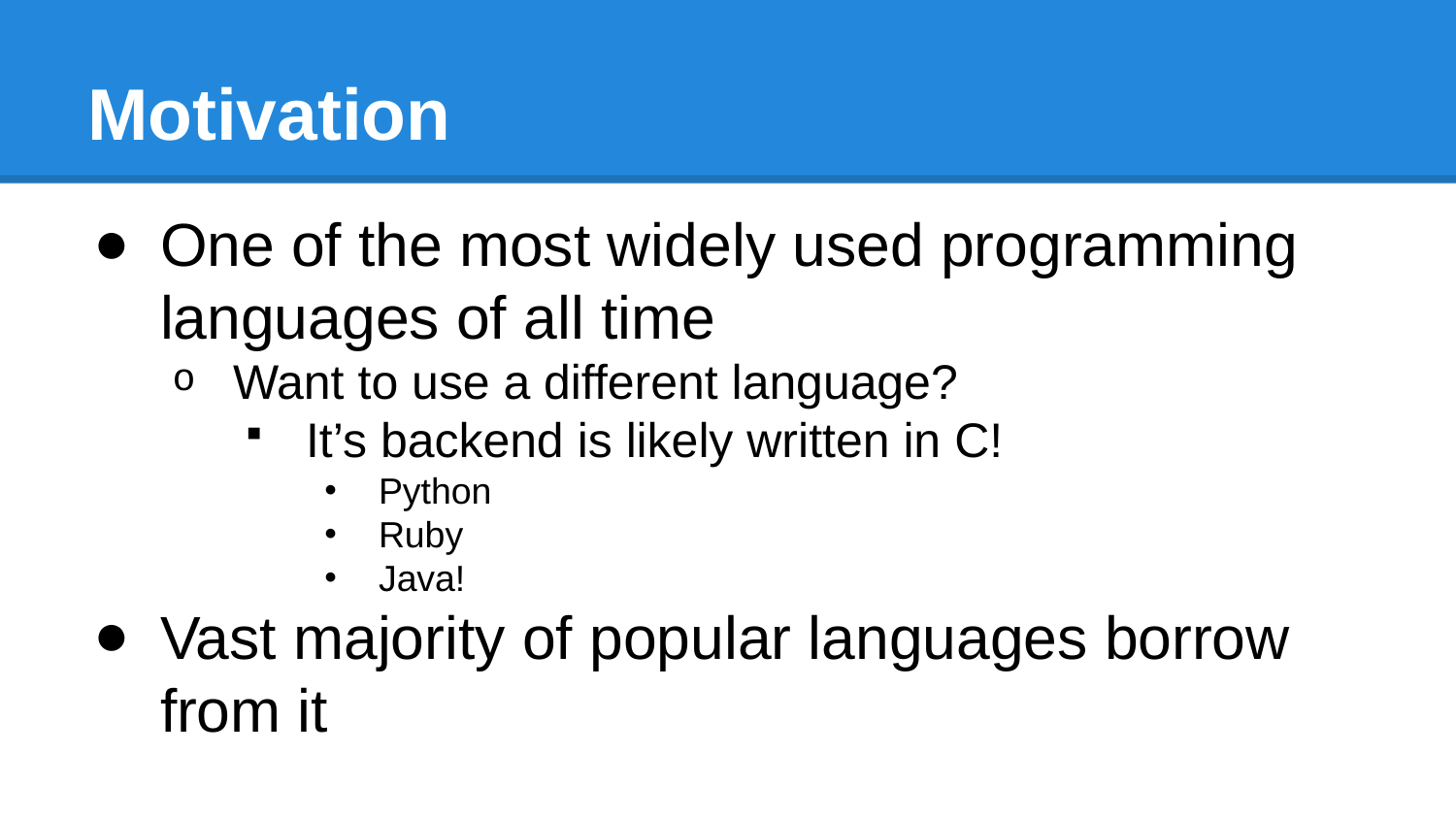

# Motivation
One of the most widely used programming languages of all time
Want to use a different language?
It’s backend is likely written in C!
Python
Ruby
Java!
Vast majority of popular languages borrow from it